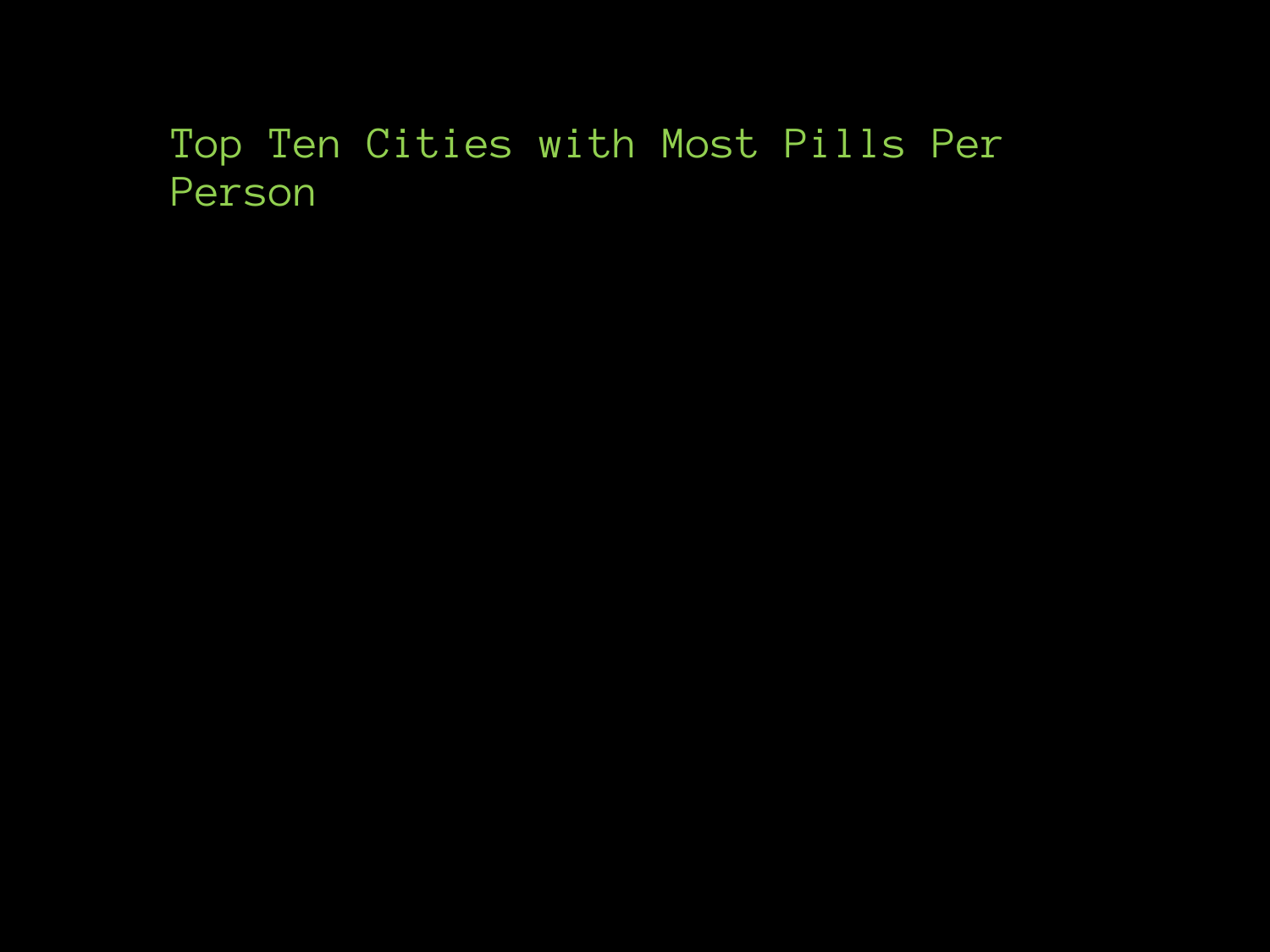

# Top Ten Cities with Most Pills Per Person